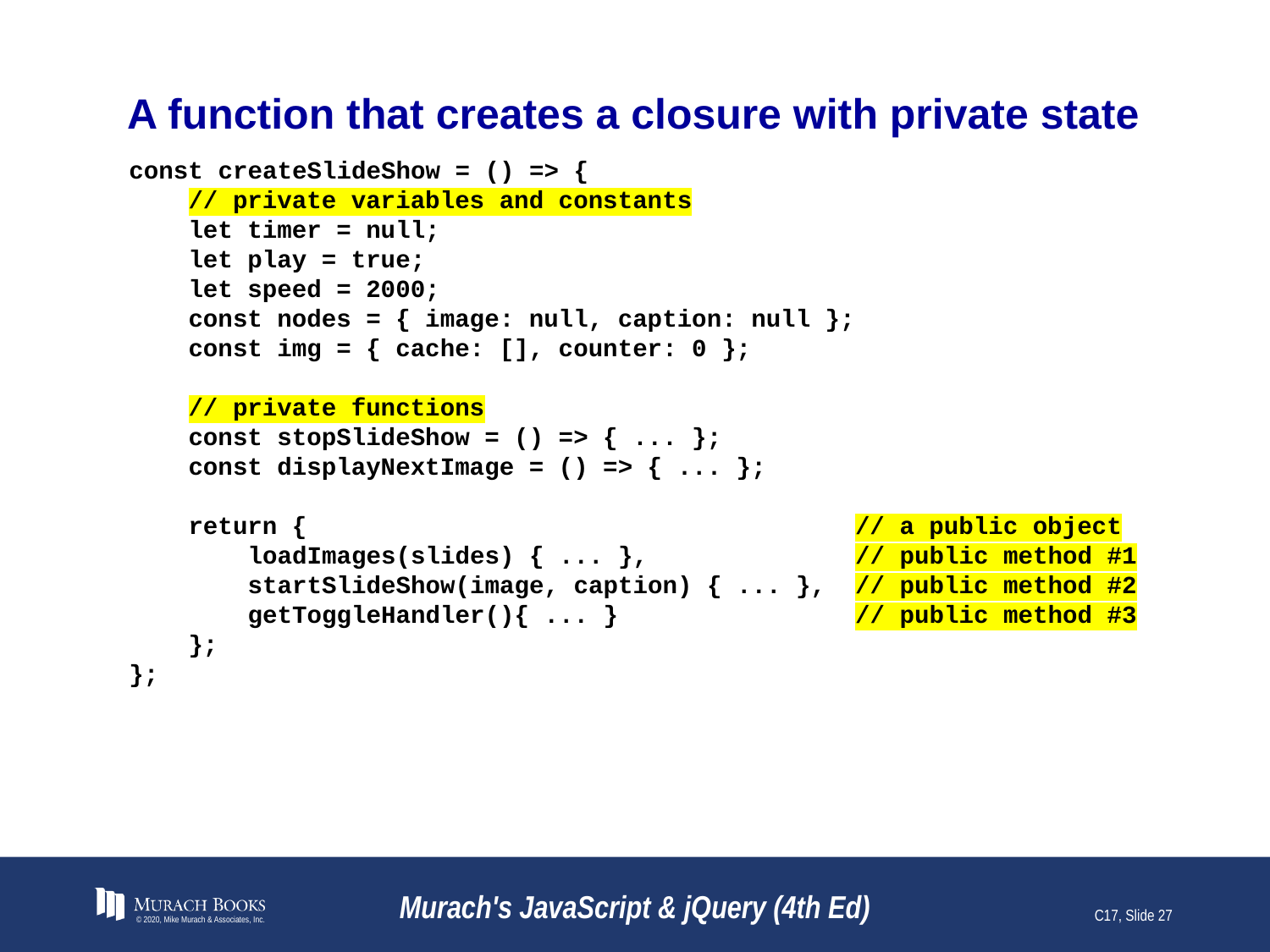

# A function that creates a closure with private state
const createSlideShow = () => {
    // private variables and constants
    let timer = null;
    let play = true;
    let speed = 2000;
    const nodes = { image: null, caption: null };
    const img = { cache: [], counter: 0 };

    // private functions
    const stopSlideShow = () => { ... };
    const displayNextImage = () => { ... };

    return {                                     // a public object
        loadImages(slides) { ... },              // public method #1
        startSlideShow(image, caption) { ... },  // public method #2
        getToggleHandler(){ ... }                // public method #3
    };
};

© 2020, Mike Murach & Associates, Inc.
Murach's JavaScript & jQuery (4th Ed)

C17, Slide 27